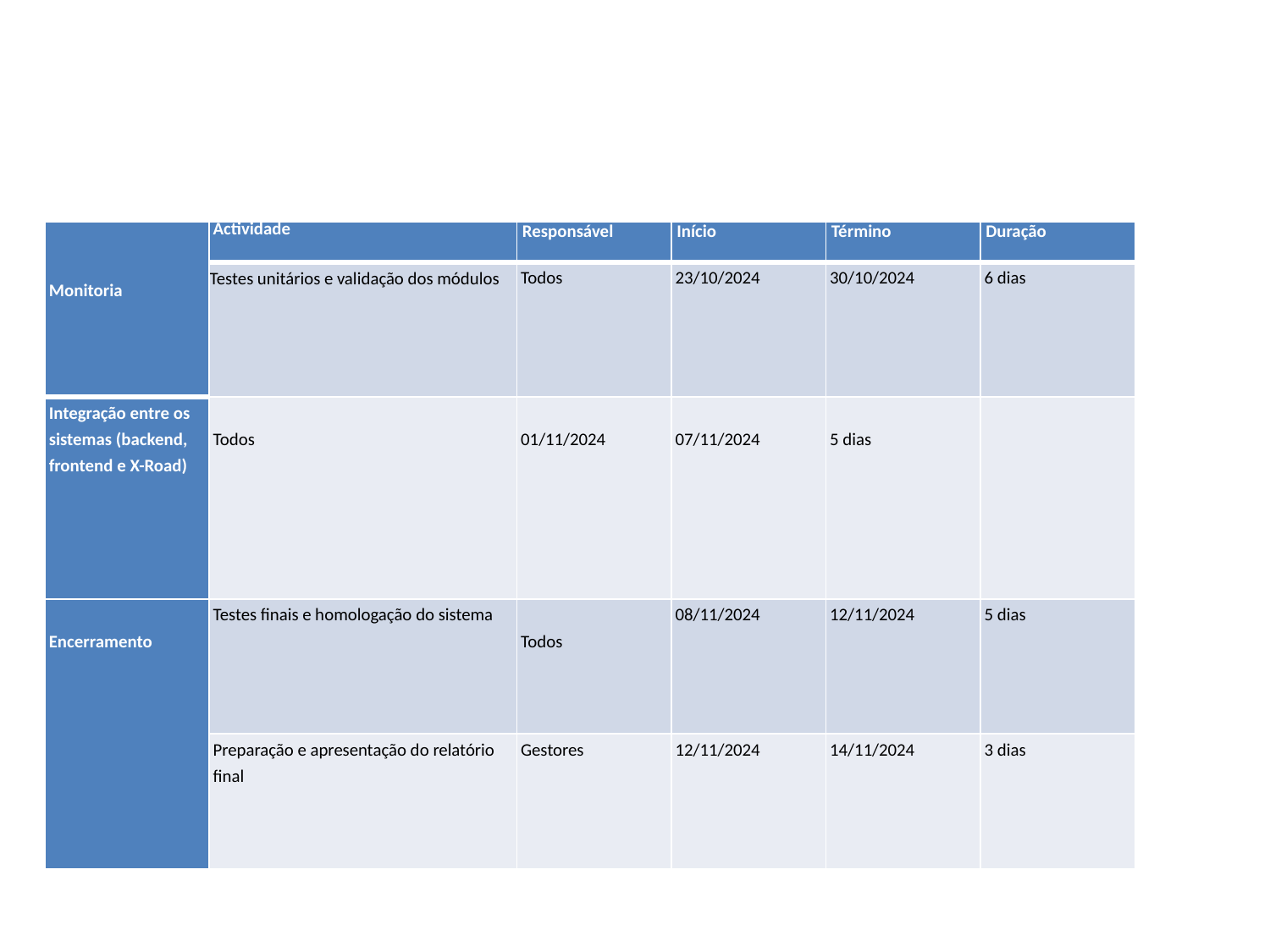

#
| Monitoria | Actividade | Responsável | Início | Término | Duração |
| --- | --- | --- | --- | --- | --- |
|  | Testes unitários e validação dos módulos | Todos | 23/10/2024 | 30/10/2024 | 6 dias |
| Integração entre os sistemas (backend, frontend e X-Road) | Todos | 01/11/2024 | 07/11/2024 | 5 dias |  |
| Encerramento | Testes finais e homologação do sistema | Todos | 08/11/2024 | 12/11/2024 | 5 dias |
|  | Preparação e apresentação do relatório final | Gestores | 12/11/2024 | 14/11/2024 | 3 dias |